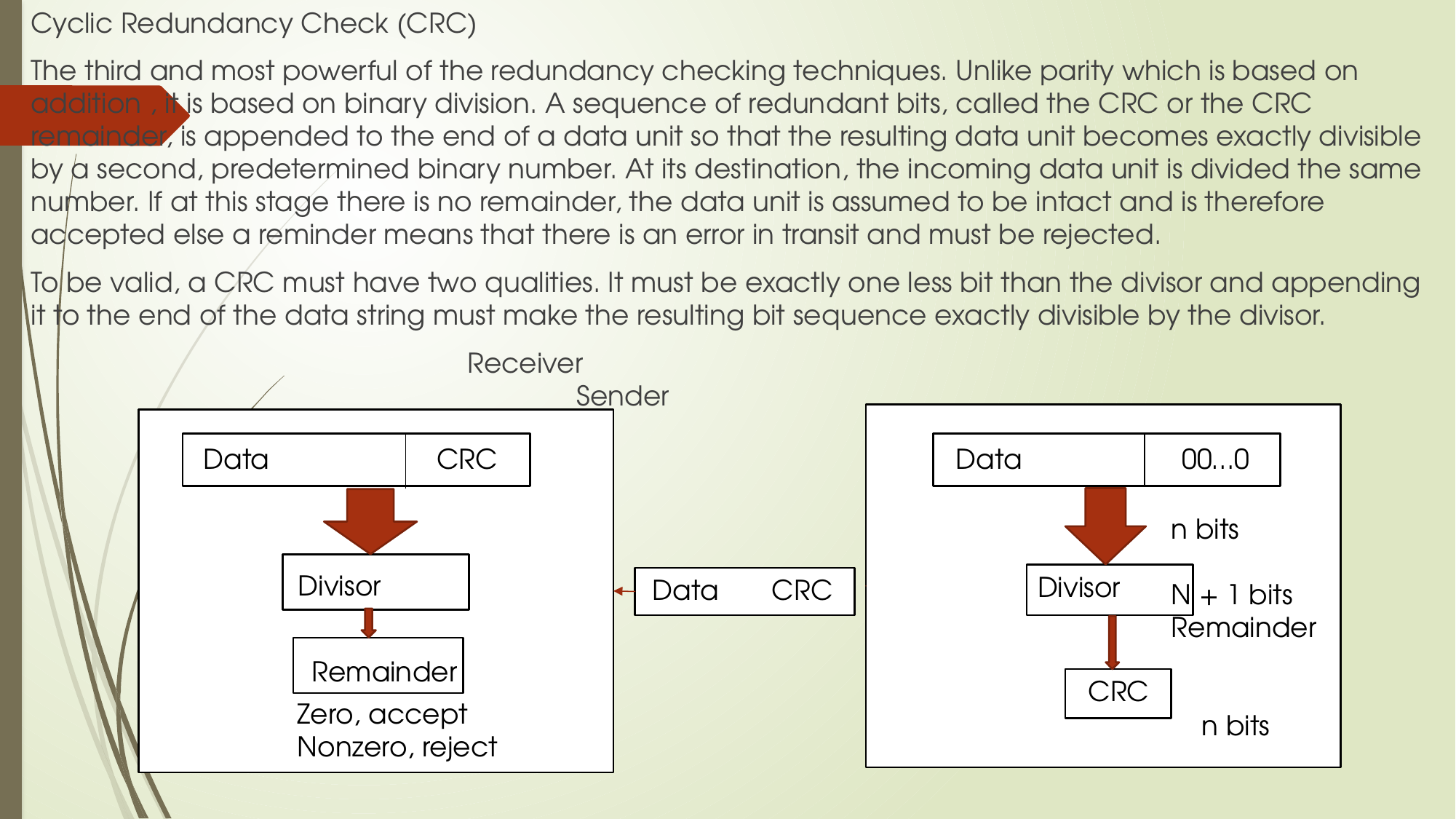

Cyclic Redundancy Check (CRC)
The third and most powerful of the redundancy checking techniques. Unlike parity which is based on addition , it is based on binary division. A sequence of redundant bits, called the CRC or the CRC remainder, is appended to the end of a data unit so that the resulting data unit becomes exactly divisible by a second, predetermined binary number. At its destination, the incoming data unit is divided the same number. If at this stage there is no remainder, the data unit is assumed to be intact and is therefore accepted else a reminder means that there is an error in transit and must be rejected.
To be valid, a CRC must have two qualities. It must be exactly one less bit than the divisor and appending it to the end of the data string must make the resulting bit sequence exactly divisible by the divisor.
				Receiver												Sender

Data                      CRC
Data                     00…0

n bits

N + 1 bits
Remainder

    n bits

Divisor

Divisor

Data       CRC

Remainder

CRC
Zero, accept
Nonzero, reject